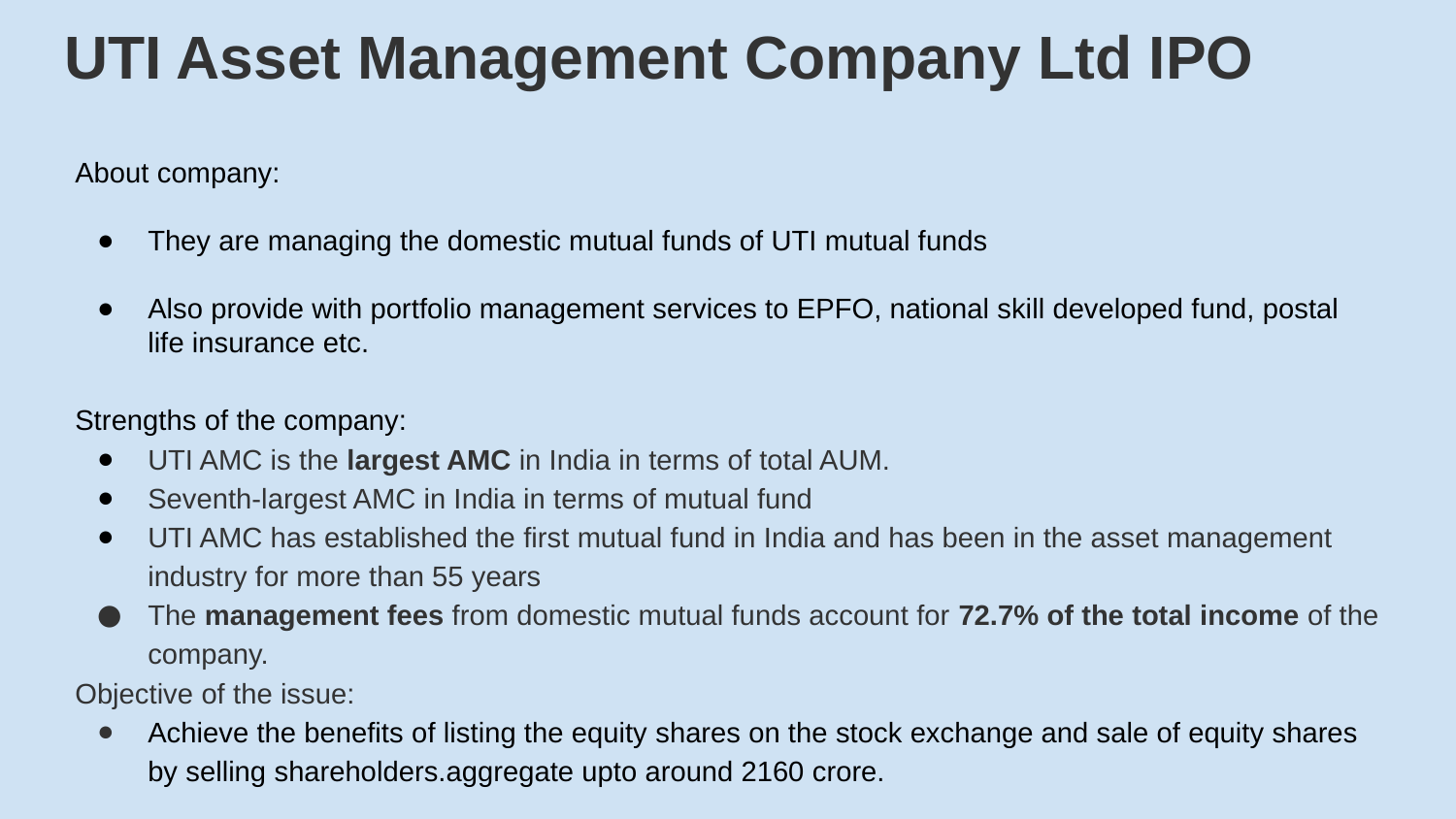

# UTI Asset Management Company Ltd IPO
About company:

They are managing the domestic mutual funds of UTI mutual funds

Also provide with portfolio management services to EPFO, national skill developed fund, postal life insurance etc.

Strengths of the company:
UTI AMC is the largest AMC in India in terms of total AUM.
Seventh-largest AMC in India in terms of mutual fund
UTI AMC has established the first mutual fund in India and has been in the asset management industry for more than 55 years
The management fees from domestic mutual funds account for 72.7% of the total income of the company.
Objective of the issue:
Achieve the benefits of listing the equity shares on the stock exchange and sale of equity shares by selling shareholders.aggregate upto around 2160 crore.